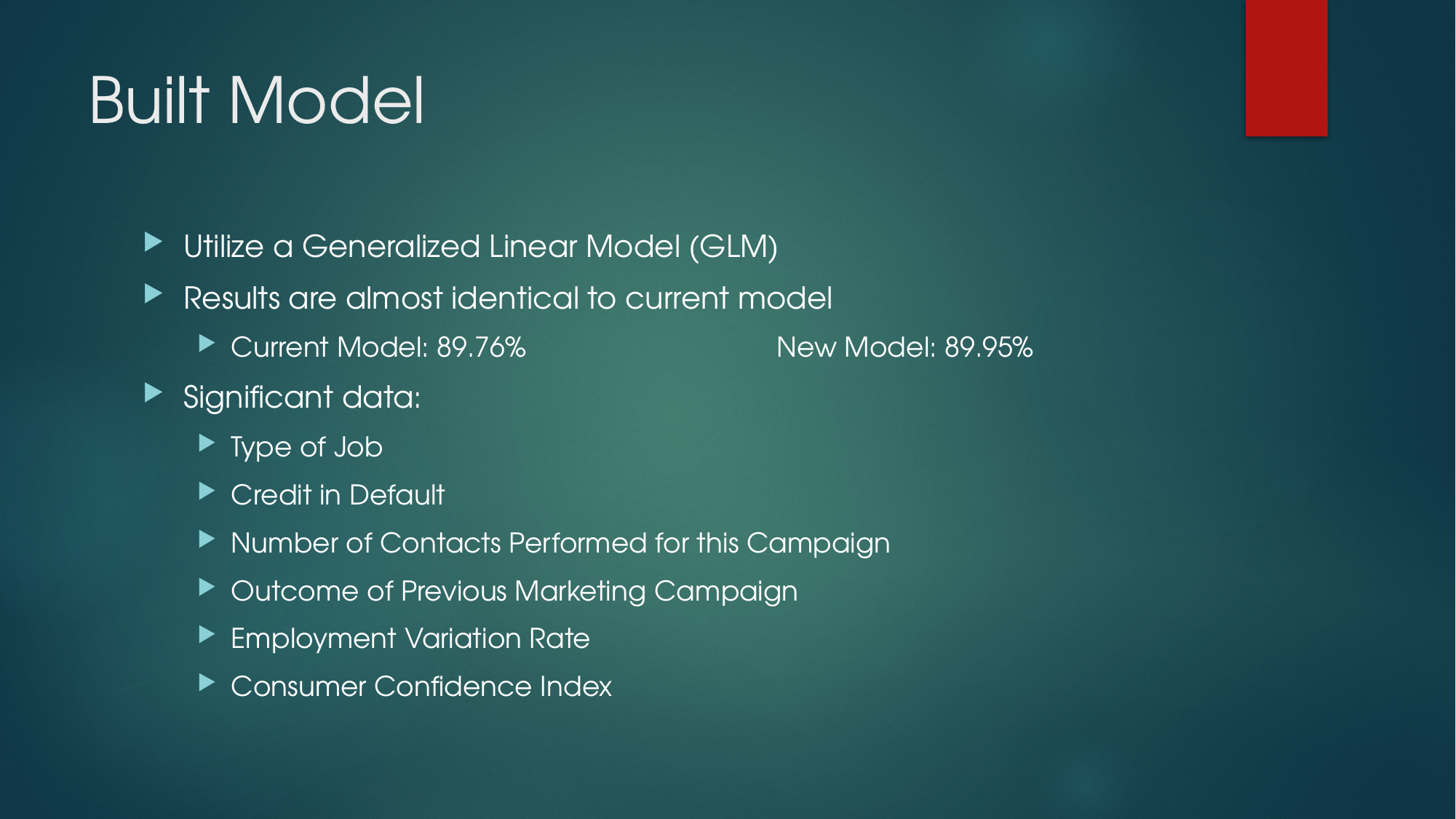

# Built Model
Utilize a Generalized Linear Model (GLM)
Results are almost identical to current model
Current Model: 89.76%			New Model: 89.95%
Significant data:
Type of Job
Credit in Default
Number of Contacts Performed for this Campaign
Outcome of Previous Marketing Campaign
Employment Variation Rate
Consumer Confidence Index